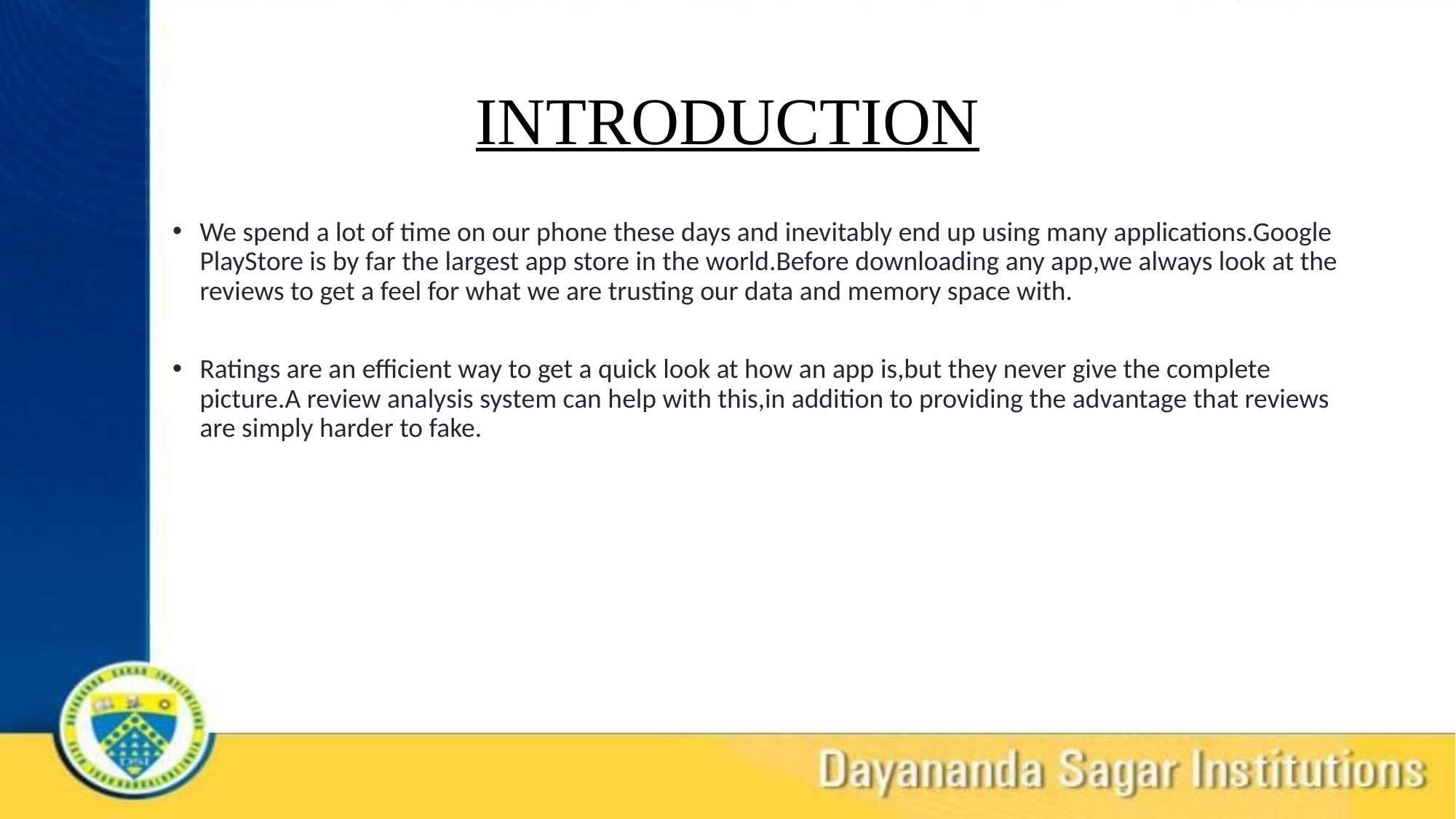

# INTRODUCTION

We spend a lot of time on our phone these days and inevitably end up using many applications.Google PlayStore is by far the largest app store in the world.Before downloading any app,we always look at the reviews to get a feel for what we are trusting our data and memory space with.

Ratings are an efficient way to get a quick look at how an app is,but they never give the complete picture.A review analysis system can help with this,in addition to providing the advantage that reviews are simply harder to fake.